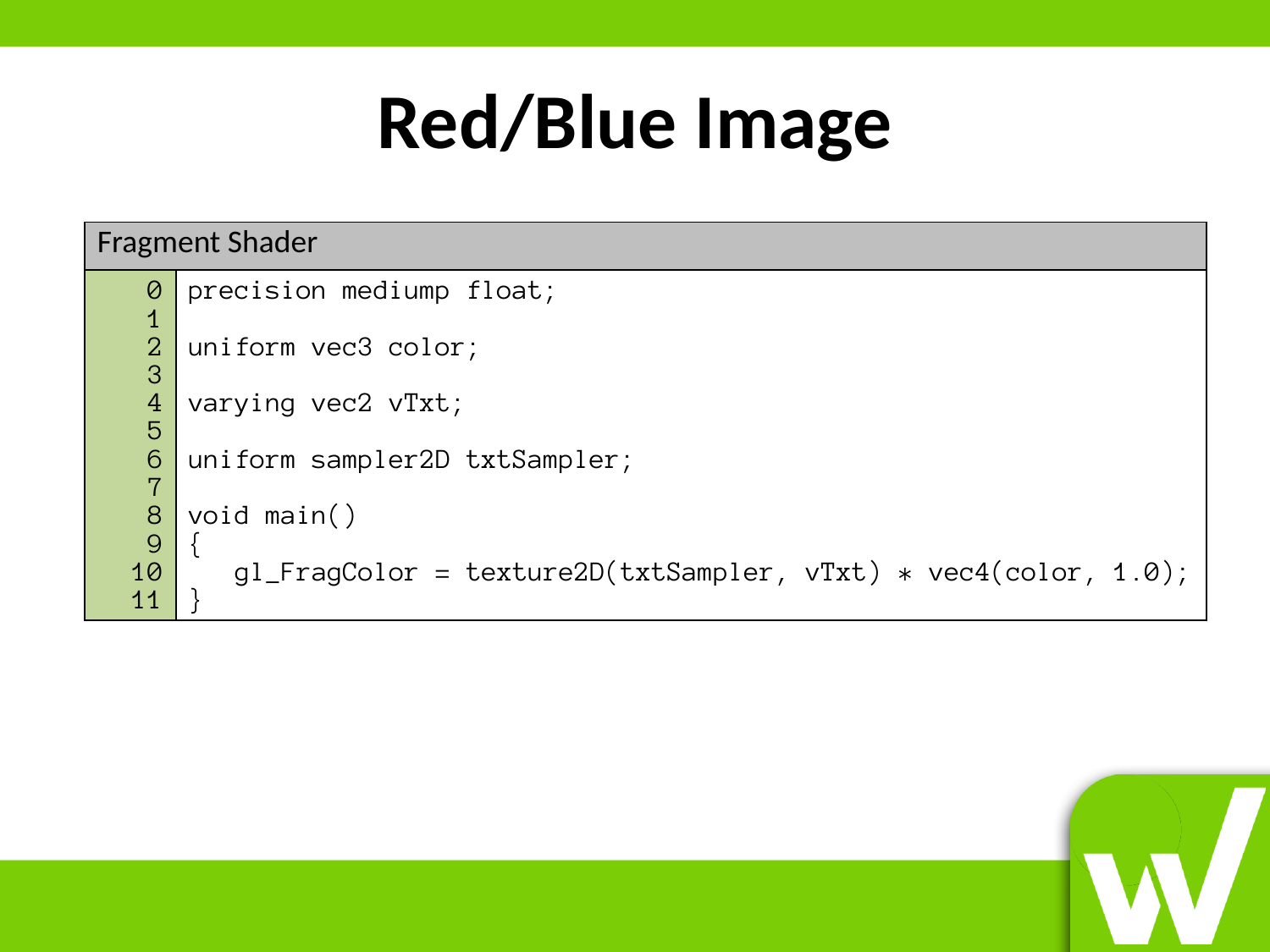

# Red/Blue Image
| Fragment Shader |  |
| --- | --- |
| 0 1 2 3 4 5 6 7 8 9 10 11 | precision mediump float; uniform vec3 color; varying vec2 vTxt; uniform sampler2D txtSampler; void main() { gl\_FragColor = texture2D(txtSampler, vTxt) \* vec4(color, 1.0); } |